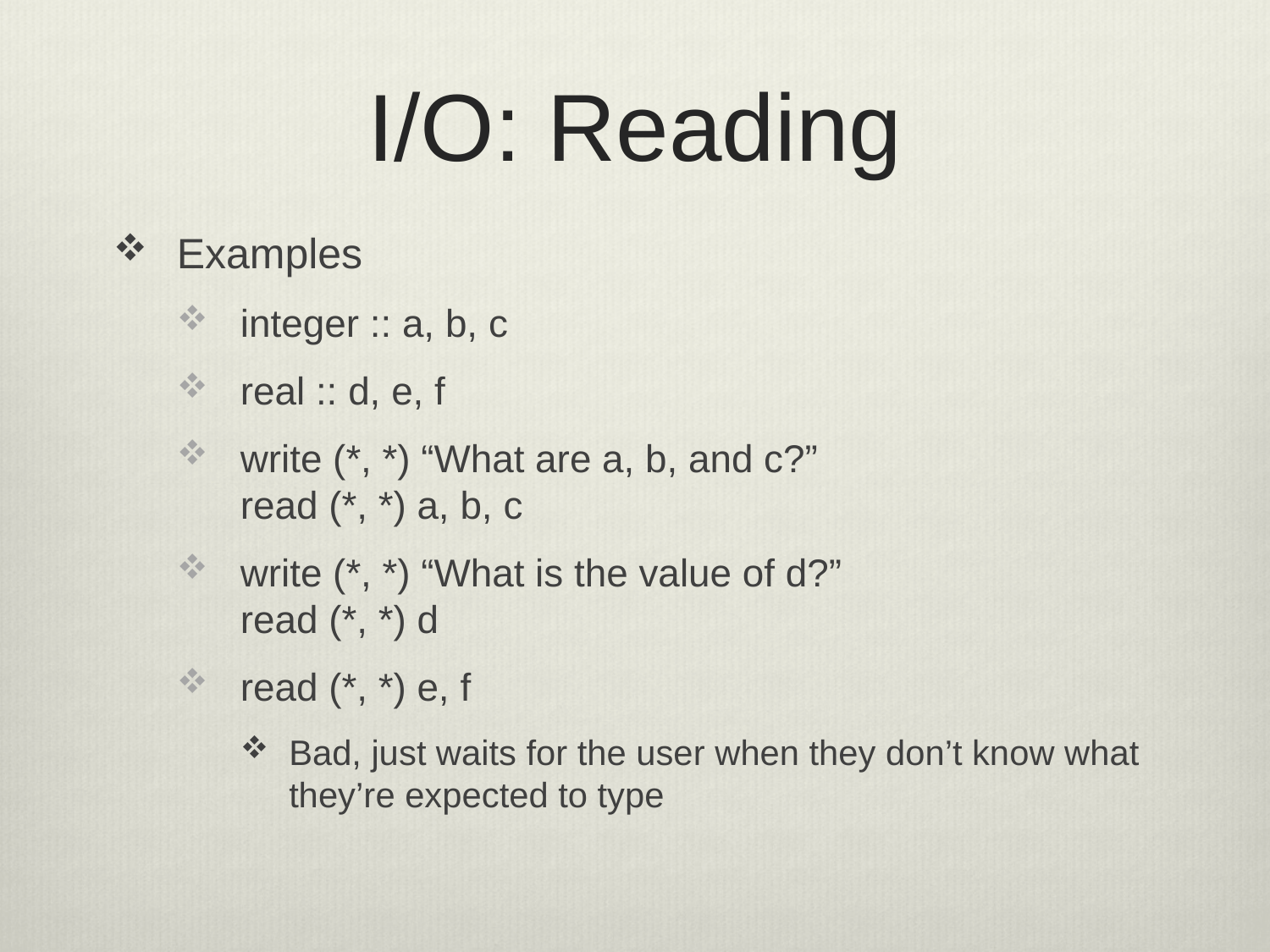

# I/O: Reading
Examples
integer :: a, b, c
real :: d, e, f
write (*, *) “What are a, b, and c?”
read (*, *) a, b, c
write (*, *) “What is the value of d?”
read (*, *) d
read (*, *) e, f
Bad, just waits for the user when they don’t know what they’re expected to type